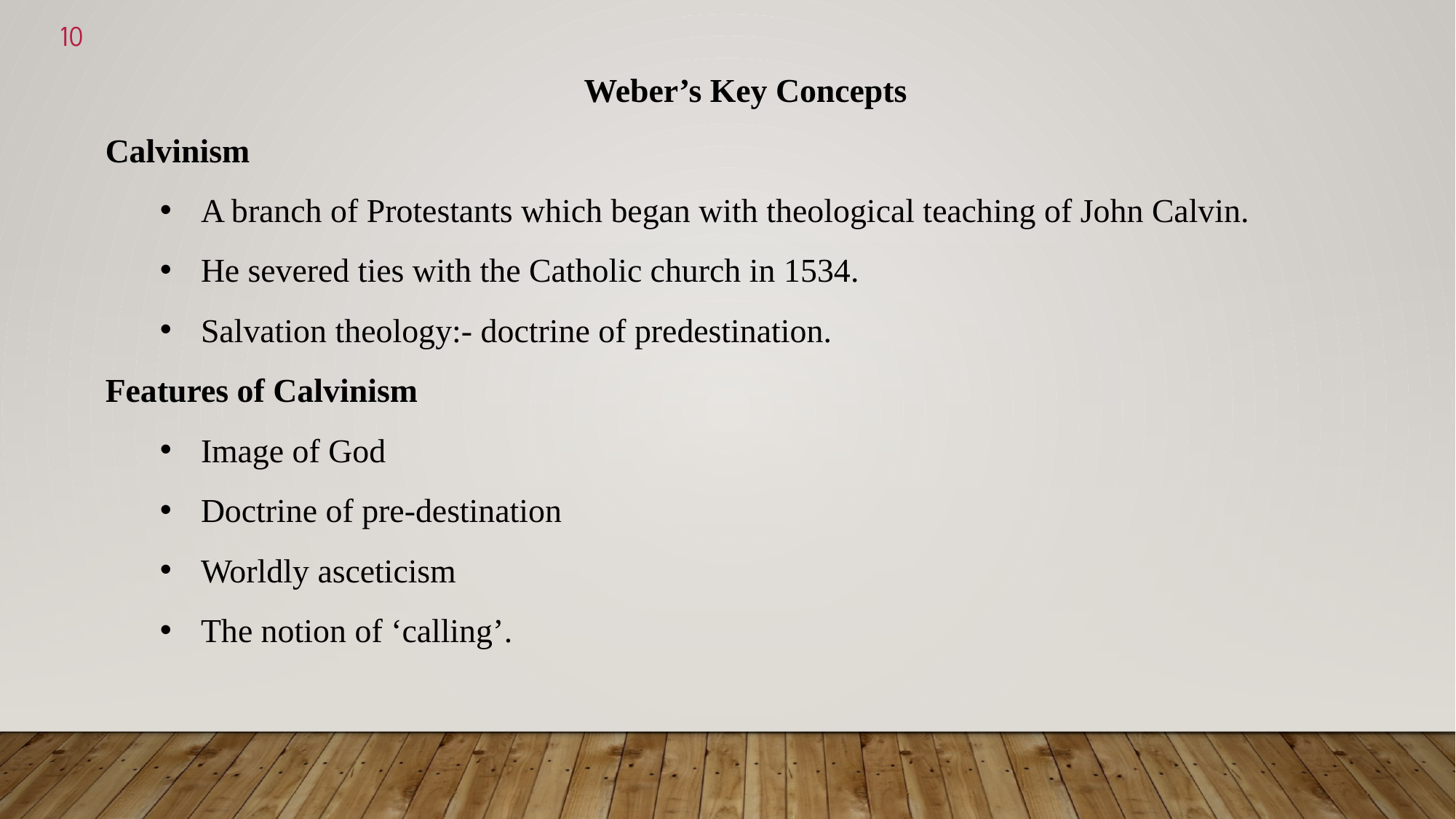

10
Weber’s Key Concepts
Calvinism
A branch of Protestants which began with theological teaching of John Calvin.
He severed ties with the Catholic church in 1534.
Salvation theology:- doctrine of predestination.
Features of Calvinism
Image of God
Doctrine of pre-destination
Worldly asceticism
The notion of ‘calling’.